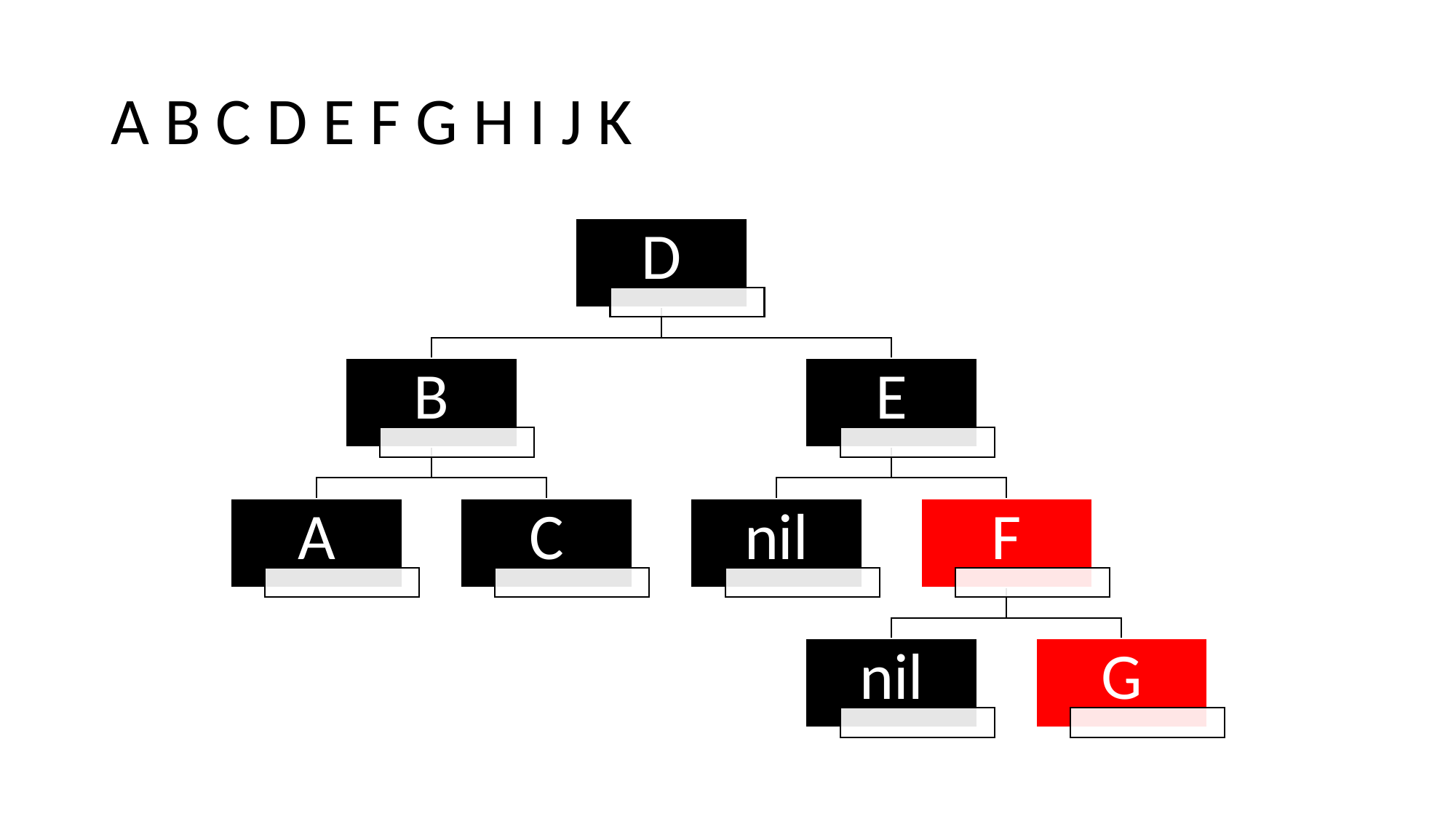

# A B C D E F G H I J K
D

B

A

C

E

nil

F

nil

G